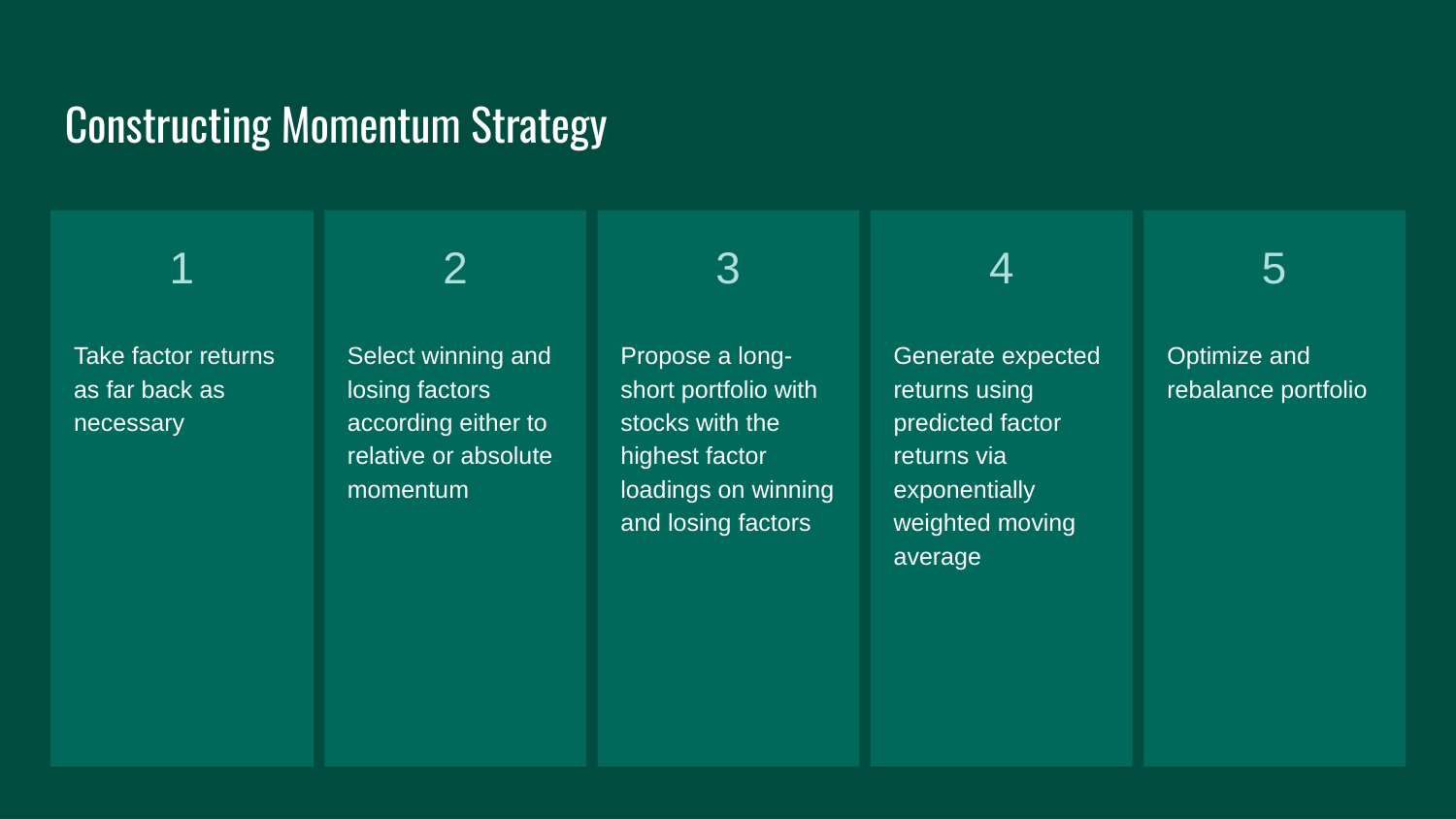

# Constructing Momentum Strategy
Take factor returns as far back as necessary
Select winning and losing factors according either to relative or absolute momentum
Propose a long-short portfolio with stocks with the highest factor loadings on winning and losing factors
Generate expected returns using predicted factor returns via exponentially weighted moving average
Optimize and rebalance portfolio